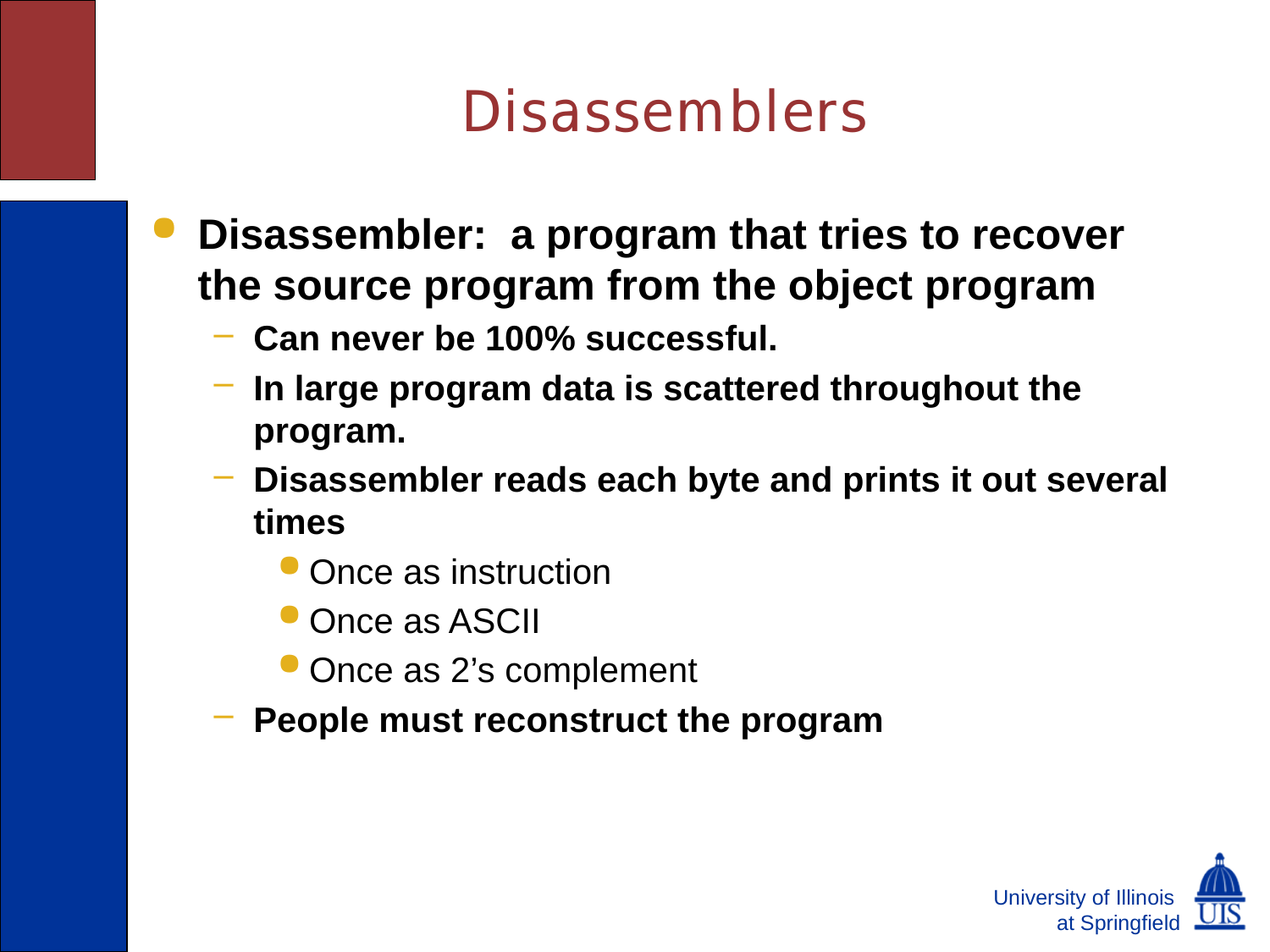

Disassemblers
Disassembler:  a program that tries to recover the source program from the object program
Can never be 100% successful.
In large program data is scattered throughout the program.
Disassembler reads each byte and prints it out several times
Once as instruction
Once as ASCII
Once as 2’s complement
People must reconstruct the program